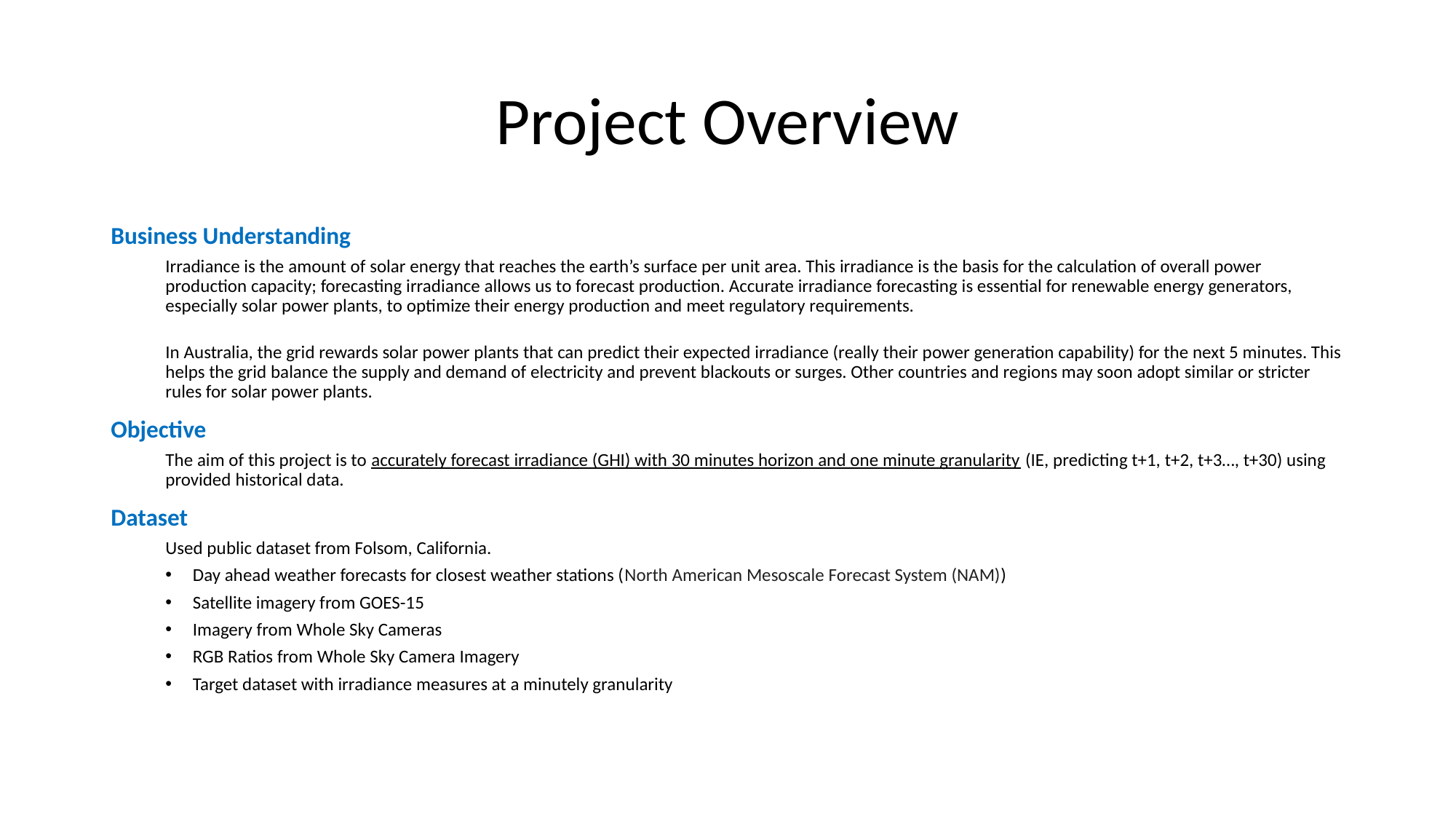

# Project Overview
Business Understanding
Irradiance is the amount of solar energy that reaches the earth’s surface per unit area. This irradiance is the basis for the calculation of overall power production capacity; forecasting irradiance allows us to forecast production. Accurate irradiance forecasting is essential for renewable energy generators, especially solar power plants, to optimize their energy production and meet regulatory requirements.
In Australia, the grid rewards solar power plants that can predict their expected irradiance (really their power generation capability) for the next 5 minutes. This helps the grid balance the supply and demand of electricity and prevent blackouts or surges. Other countries and regions may soon adopt similar or stricter rules for solar power plants.
Objective
The aim of this project is to accurately forecast irradiance (GHI) with 30 minutes horizon and one minute granularity (IE, predicting t+1, t+2, t+3…, t+30) using provided historical data.
Dataset
Used public dataset from Folsom, California.
Day ahead weather forecasts for closest weather stations (North American Mesoscale Forecast System (NAM))
Satellite imagery from GOES-15
Imagery from Whole Sky Cameras
RGB Ratios from Whole Sky Camera Imagery
Target dataset with irradiance measures at a minutely granularity